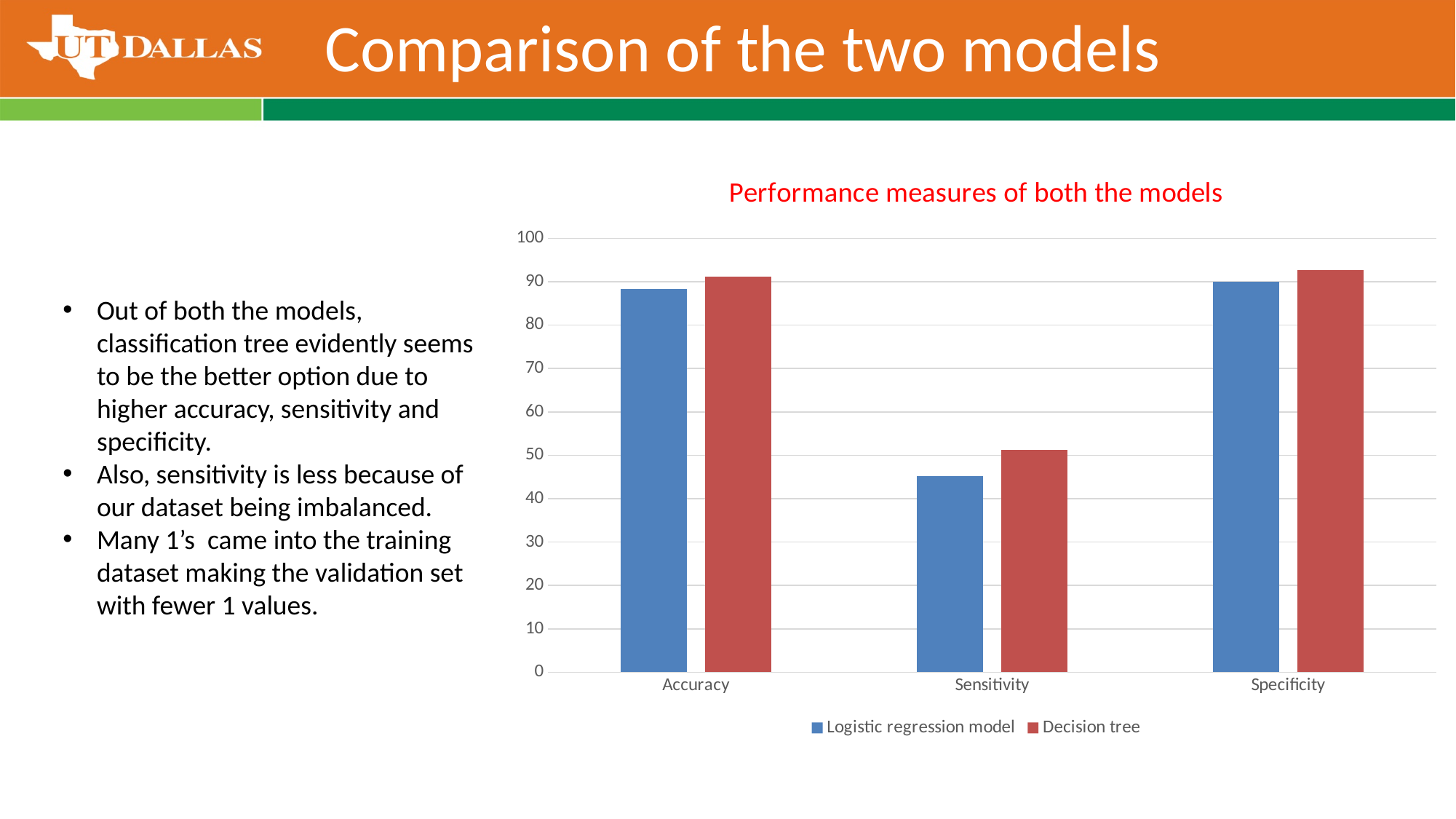

Comparison of the two models

### Chart: Performance measures of both the models

| Category | Logistic regression model | Decision tree |
|---|---|---|
| Accuracy | 88.3318 | 91.16 |
| Sensitivity | 45.23 | 51.2 |
| Specificity | 90.04 | 92.7 |
Out of both the models, classification tree evidently seems to be the better option due to higher accuracy, sensitivity and specificity.
Also, sensitivity is less because of our dataset being imbalanced.
Many 1’s  came into the training dataset making the validation set with fewer 1 values.